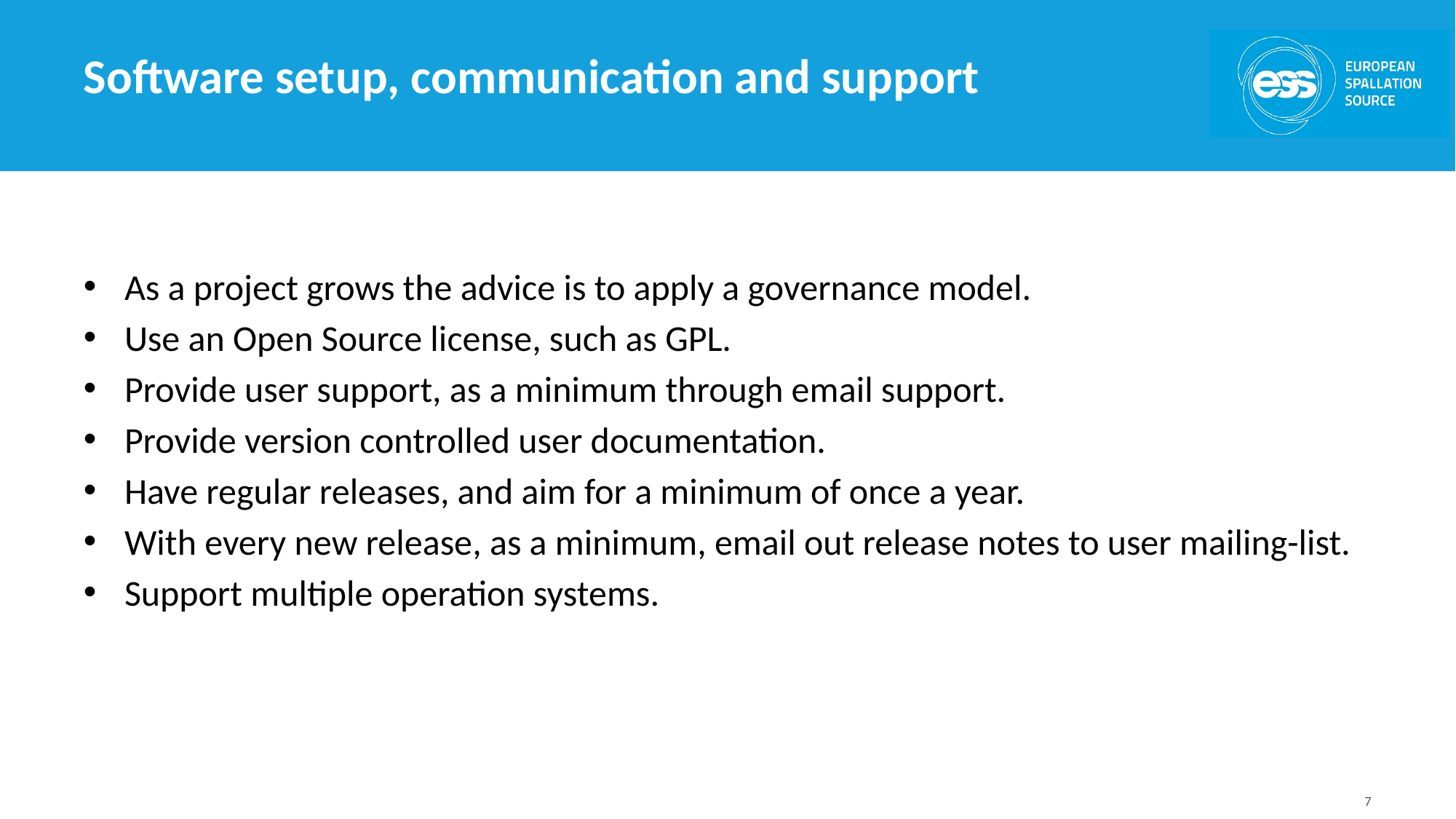

# Software setup, communication and support

As a project grows the advice is to apply a governance model.
Use an Open Source license, such as GPL.
Provide user support, as a minimum through email support.
Provide version controlled user documentation.
Have regular releases, and aim for a minimum of once a year.
With every new release, as a minimum, email out release notes to user mailing-list.
Support multiple operation systems.

7